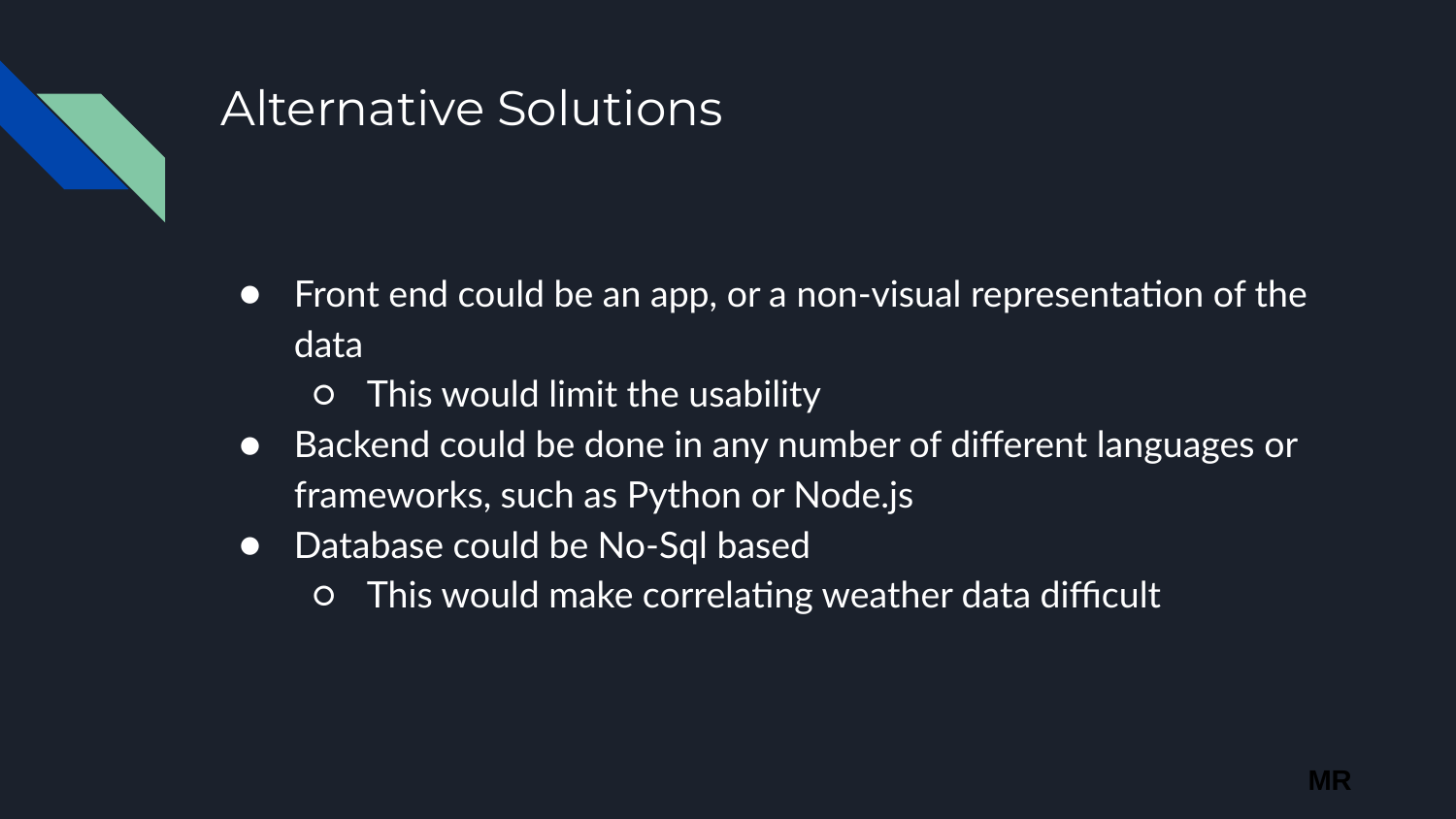

# Alternative Solutions
Front end could be an app, or a non-visual representation of the data
This would limit the usability
Backend could be done in any number of different languages or frameworks, such as Python or Node.js
Database could be No-Sql based
This would make correlating weather data difficult
MR